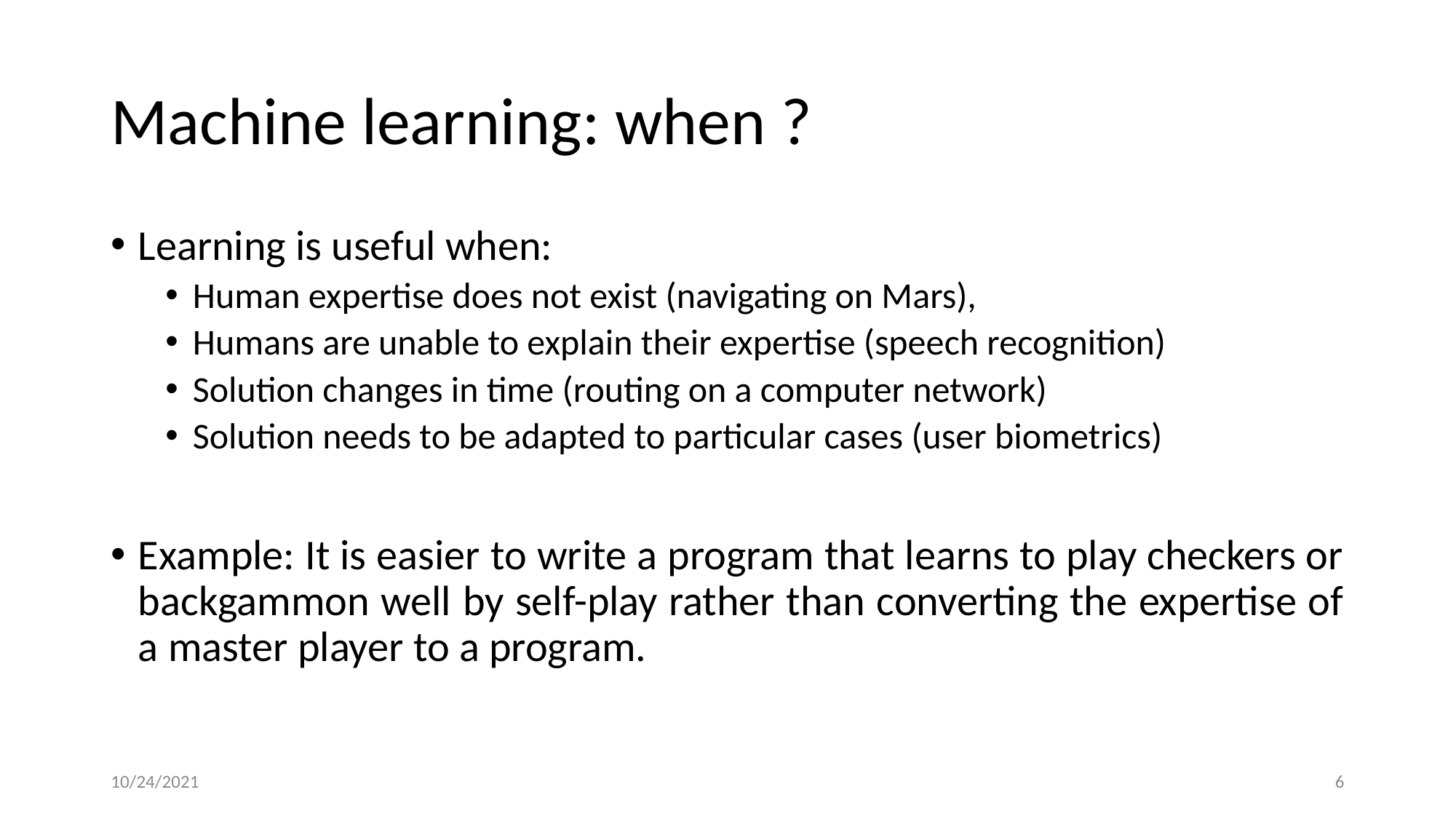

# Machine learning: when ?
Learning is useful when:
Human expertise does not exist (navigating on Mars),
Humans are unable to explain their expertise (speech recognition)
Solution changes in time (routing on a computer network)
Solution needs to be adapted to particular cases (user biometrics)

Example: It is easier to write a program that learns to play checkers or backgammon well by self-play rather than converting the expertise of a master player to a program.
10/24/2021
6